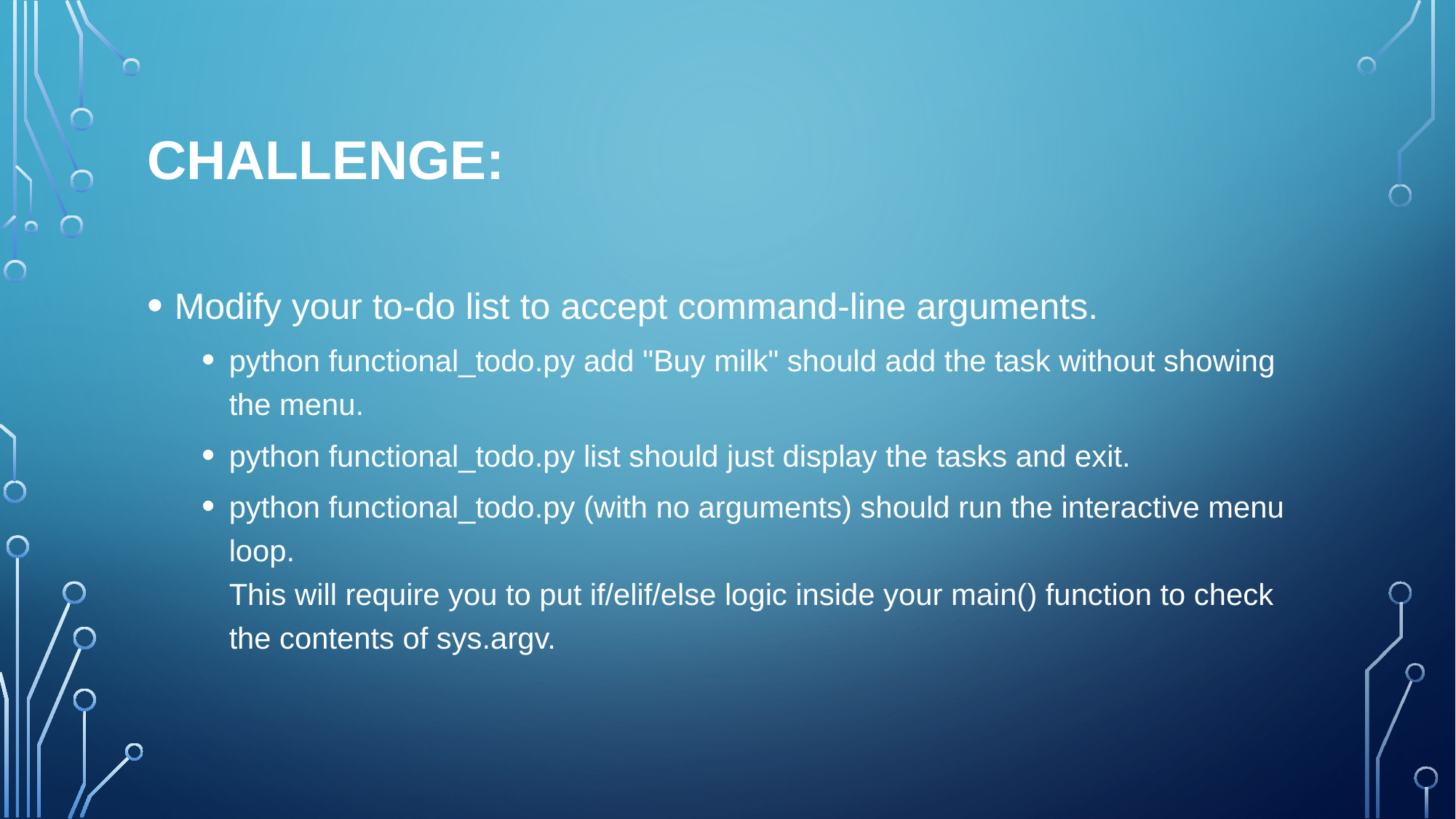

# Challenge:
Modify your to-do list to accept command-line arguments.
python functional_todo.py add "Buy milk" should add the task without showing the menu.
python functional_todo.py list should just display the tasks and exit.
python functional_todo.py (with no arguments) should run the interactive menu loop.
This will require you to put if/elif/else logic inside your main() function to check the contents of sys.argv.